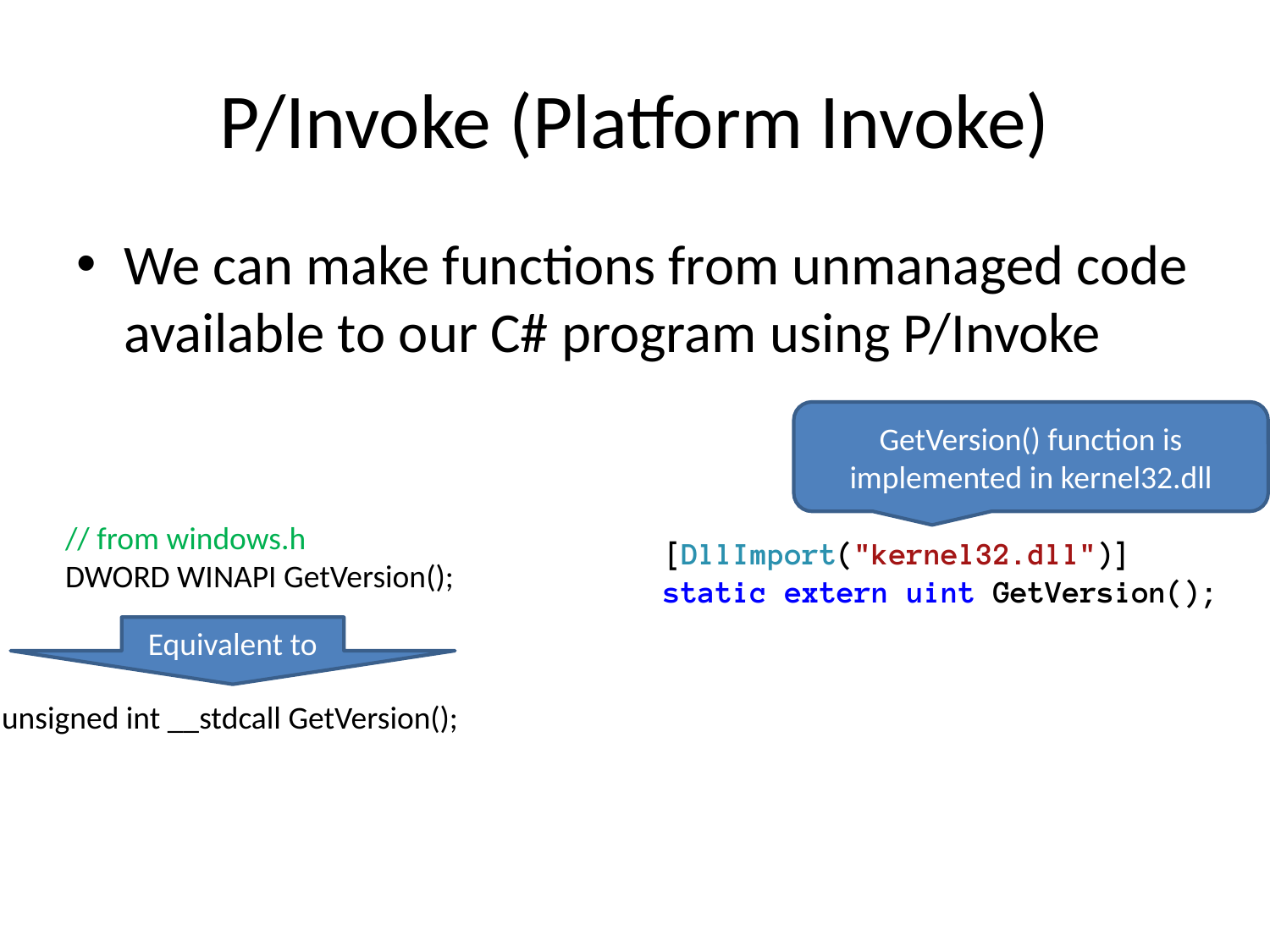

# P/Invoke (Platform Invoke)
We can make functions from unmanaged code available to our C# program using P/Invoke

    [DllImport("kernel32.dll")]
    static extern uint GetVersion();
GetVersion() function is implemented in kernel32.dll
// from windows.h
DWORD WINAPI GetVersion();
Equivalent to
unsigned int __stdcall GetVersion();